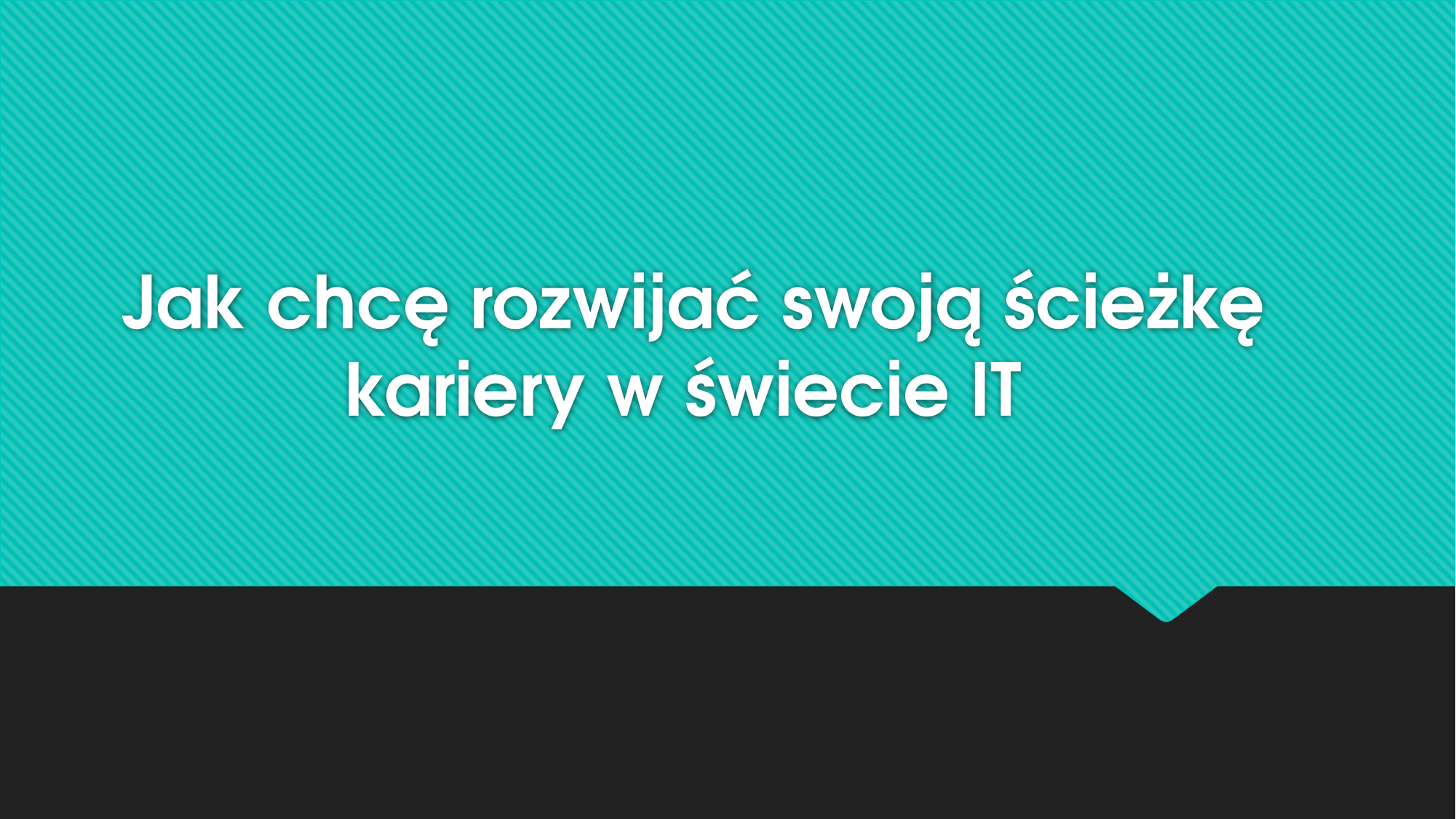

# Jak chcę rozwijać swoją ścieżkę kariery w świecie IT